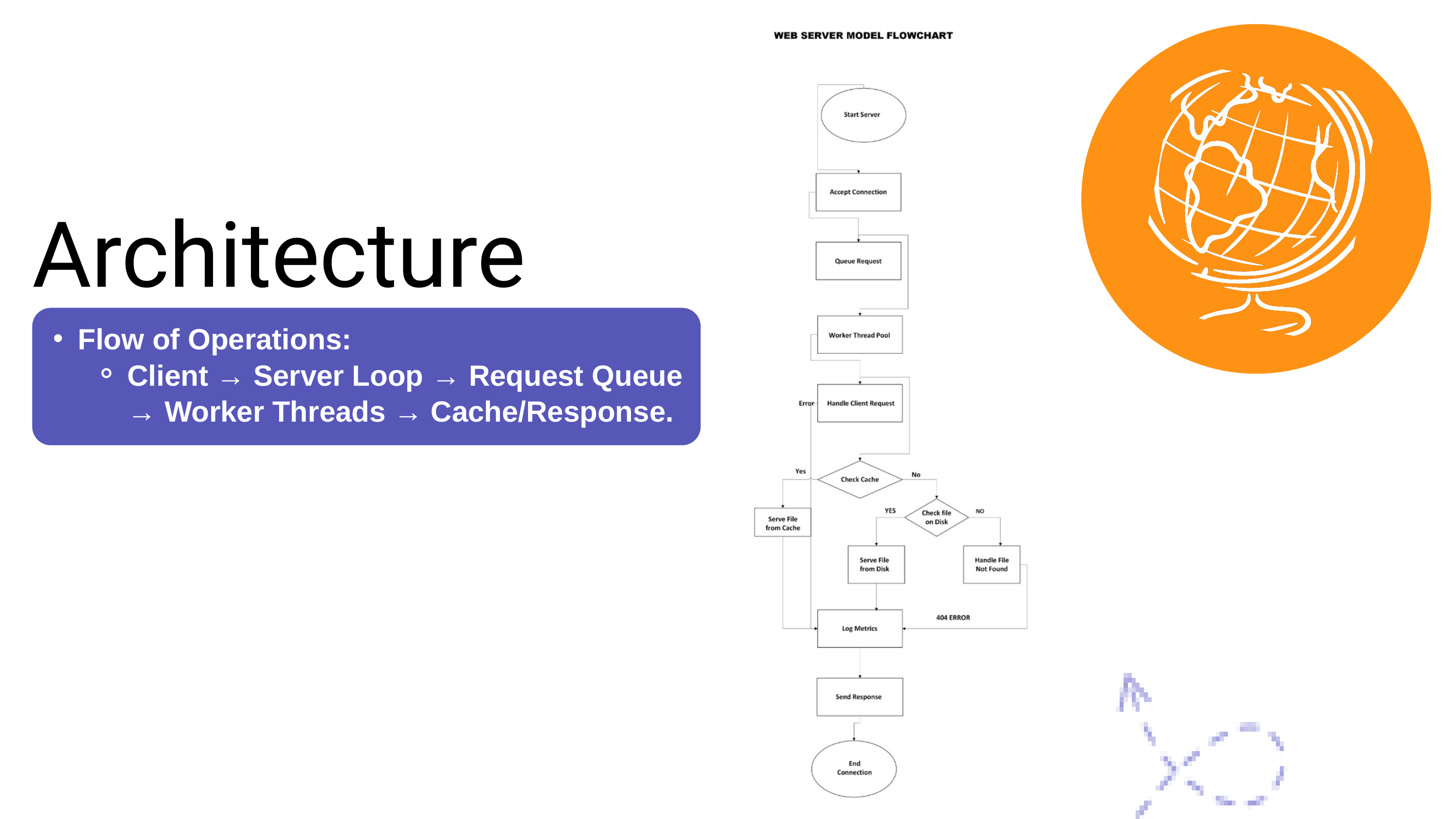

Architecture

Flow of Operations:
Client → Server Loop → Request Queue → Worker Threads → Cache/Response.